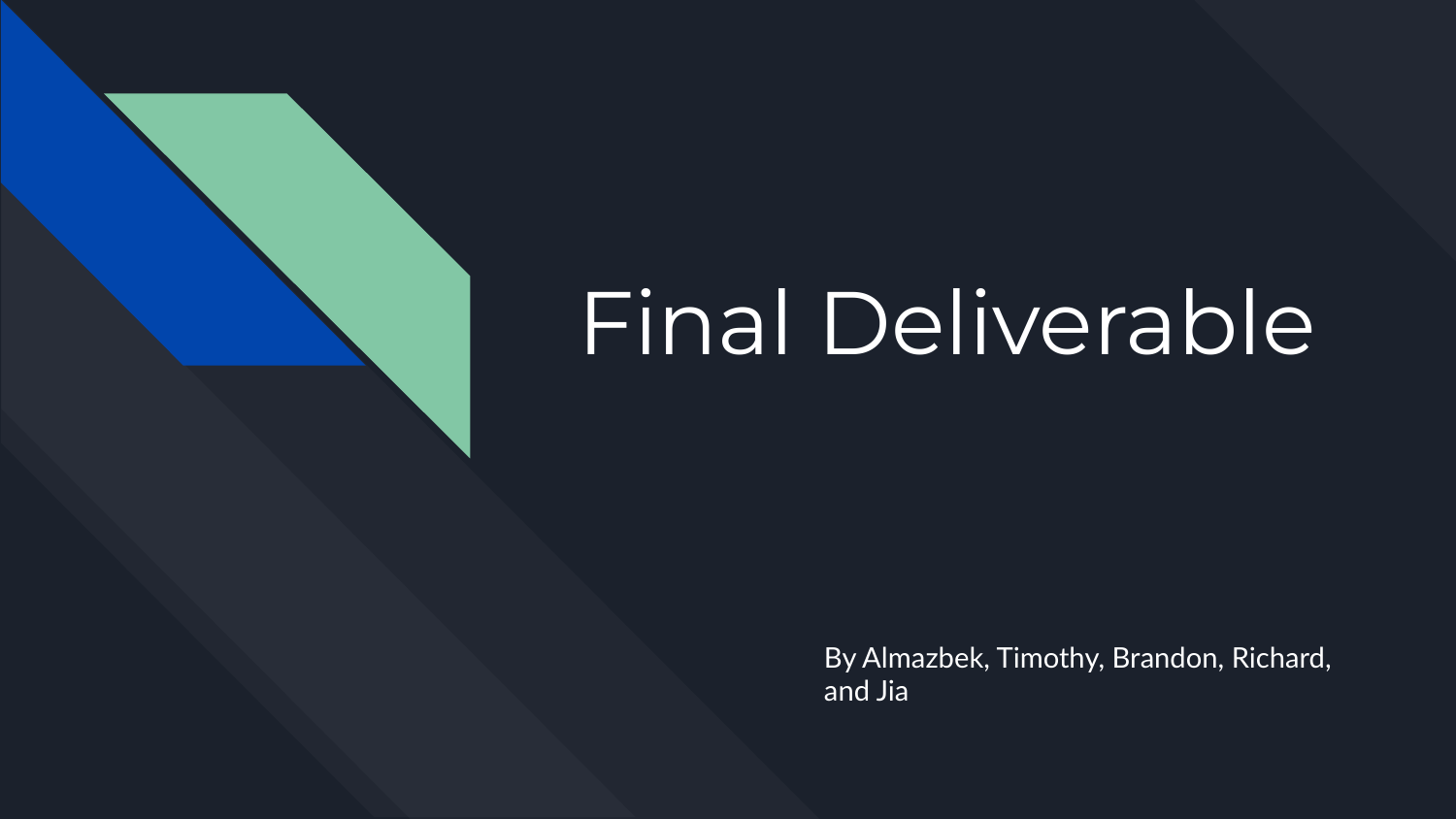

# Final Deliverable
By Almazbek, Timothy, Brandon, Richard, and Jia